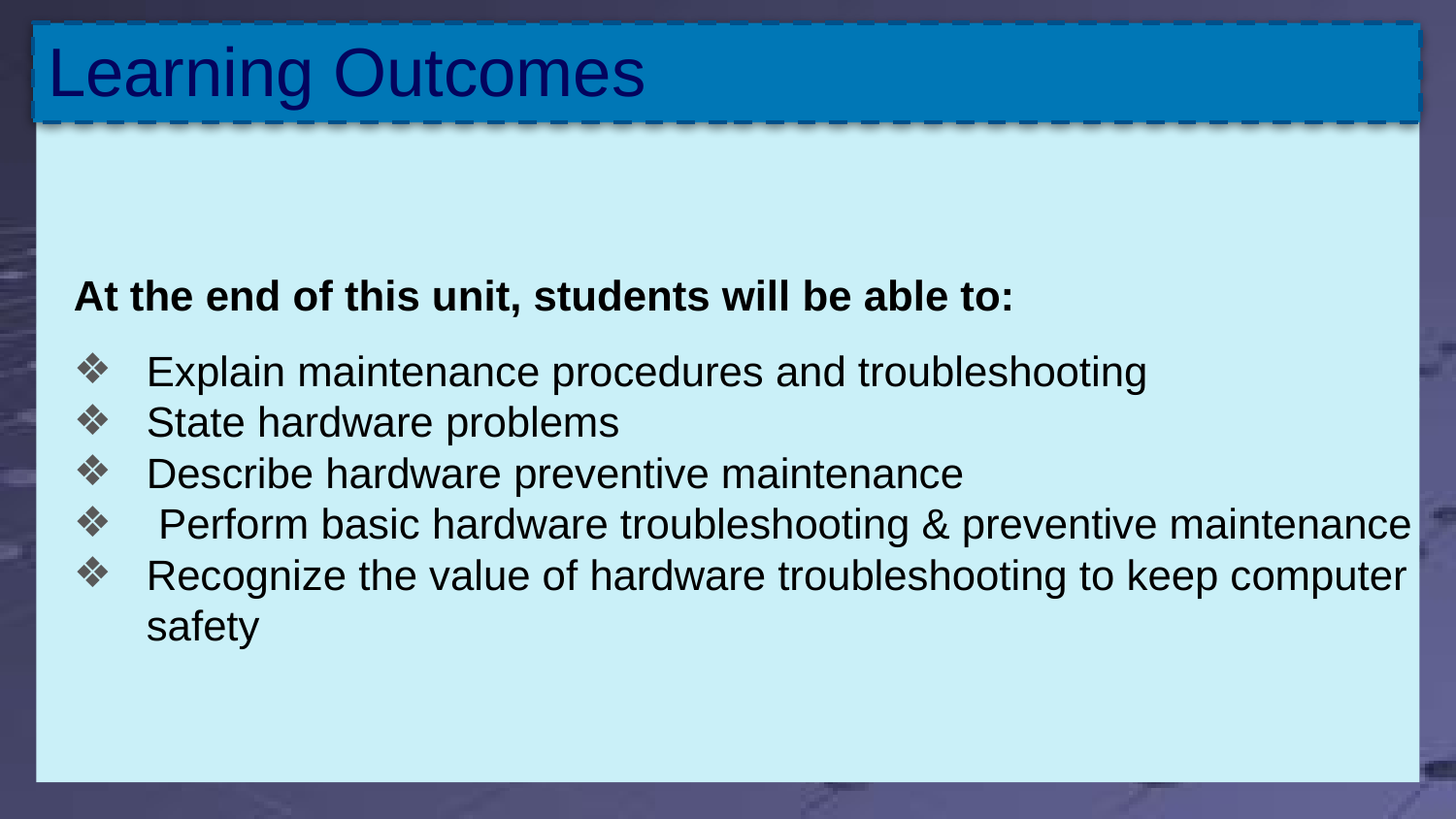

Learning Outcomes
# At the end of this unit, students will be able to:
Explain maintenance procedures and troubleshooting
State hardware problems
Describe hardware preventive maintenance
 Perform basic hardware troubleshooting & preventive maintenance
Recognize the value of hardware troubleshooting to keep computer safety